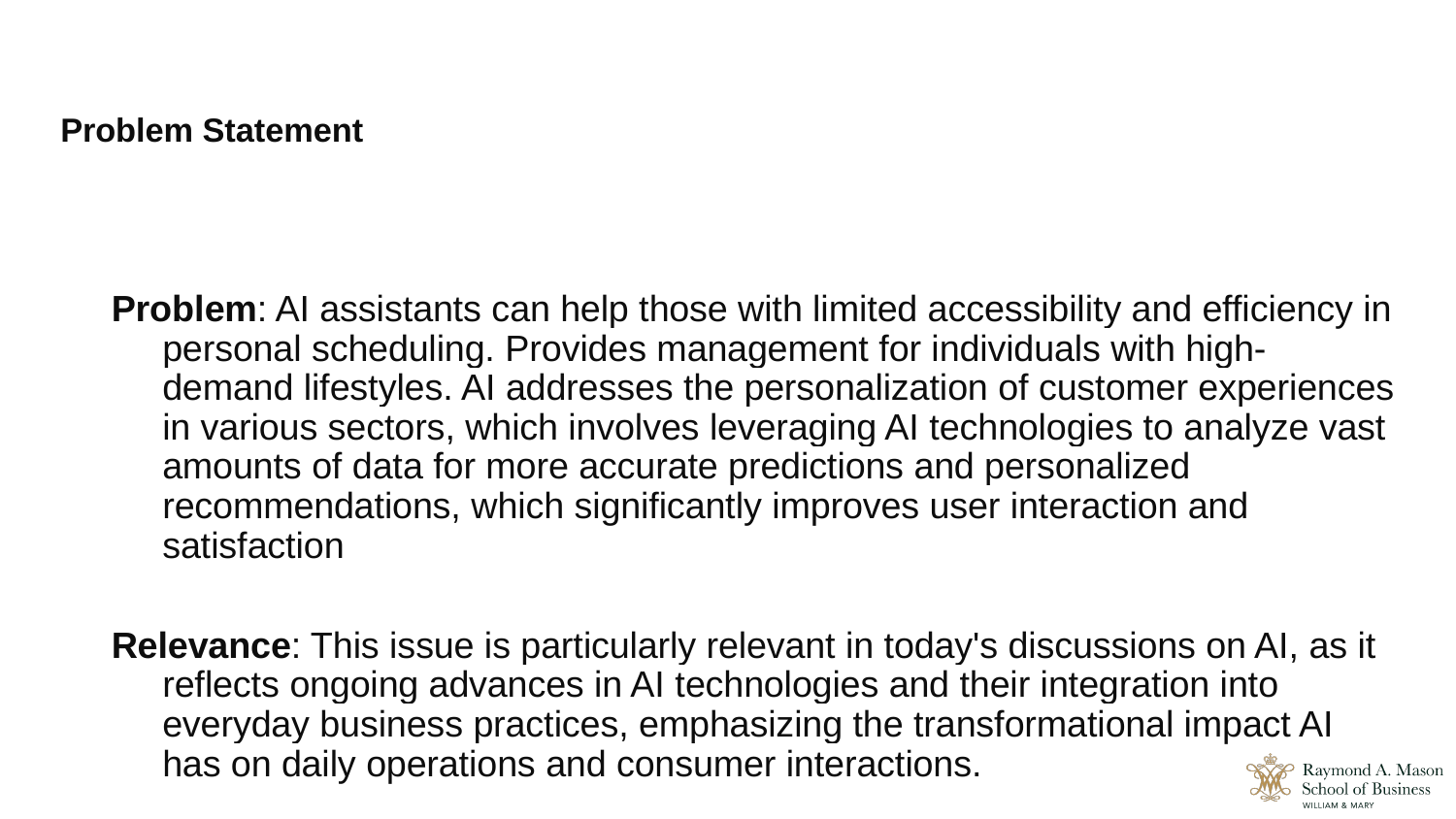

# Problem Statement

Problem: AI assistants can help those with limited accessibility and efficiency in personal scheduling. Provides management for individuals with high-demand lifestyles. AI addresses the personalization of customer experiences in various sectors, which involves leveraging AI technologies to analyze vast amounts of data for more accurate predictions and personalized recommendations, which significantly improves user interaction and satisfaction

Relevance: This issue is particularly relevant in today's discussions on AI, as it reflects ongoing advances in AI technologies and their integration into everyday business practices, emphasizing the transformational impact AI has on daily operations and consumer interactions.